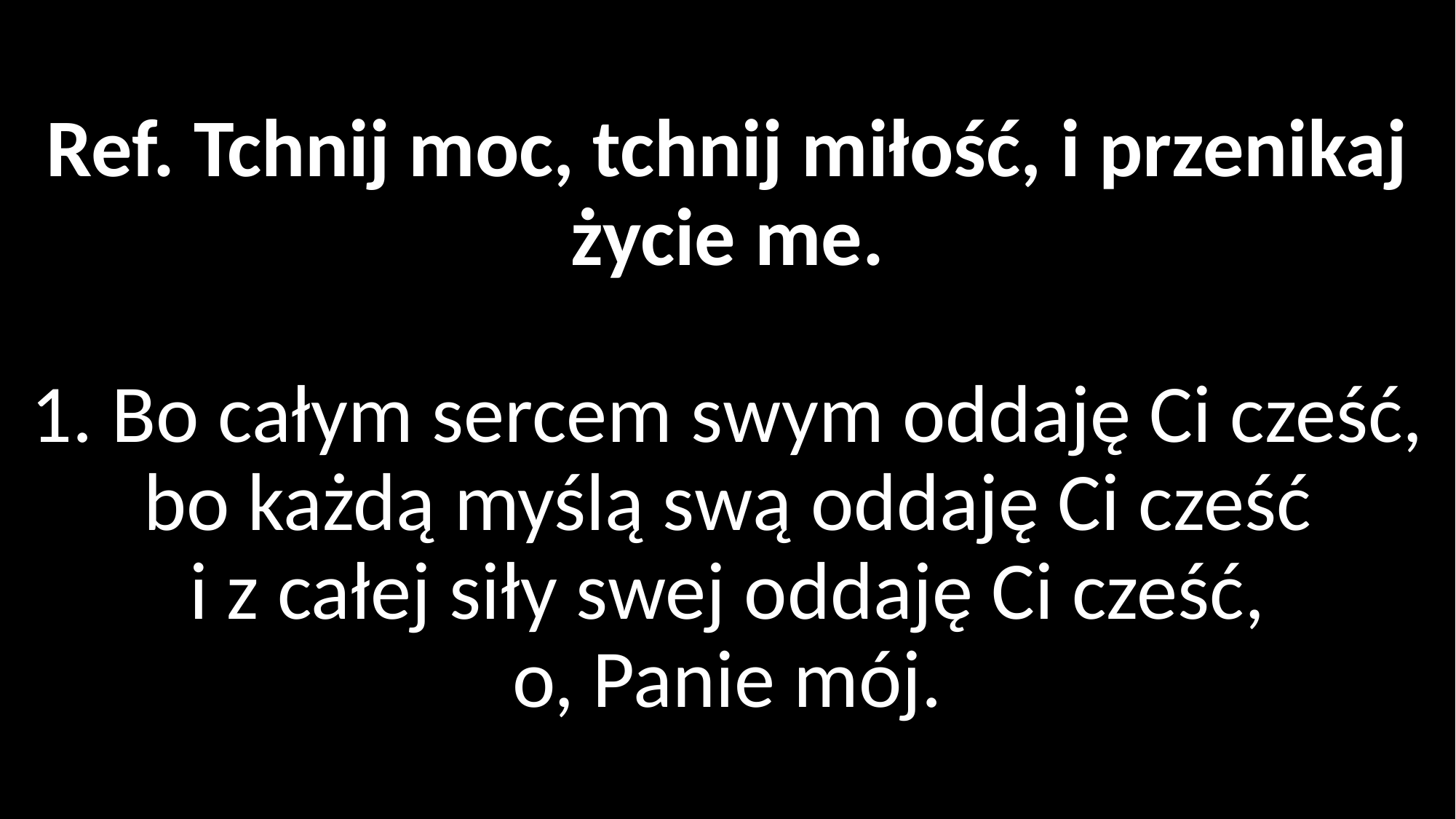

# Ref. Tchnij moc, tchnij miłość, i przenikaj życie me. 1. Bo całym sercem swym oddaję Ci cześć, bo każdą myślą swą oddaję Ci cześć i z całej siły swej oddaję Ci cześć, o, Panie mój.